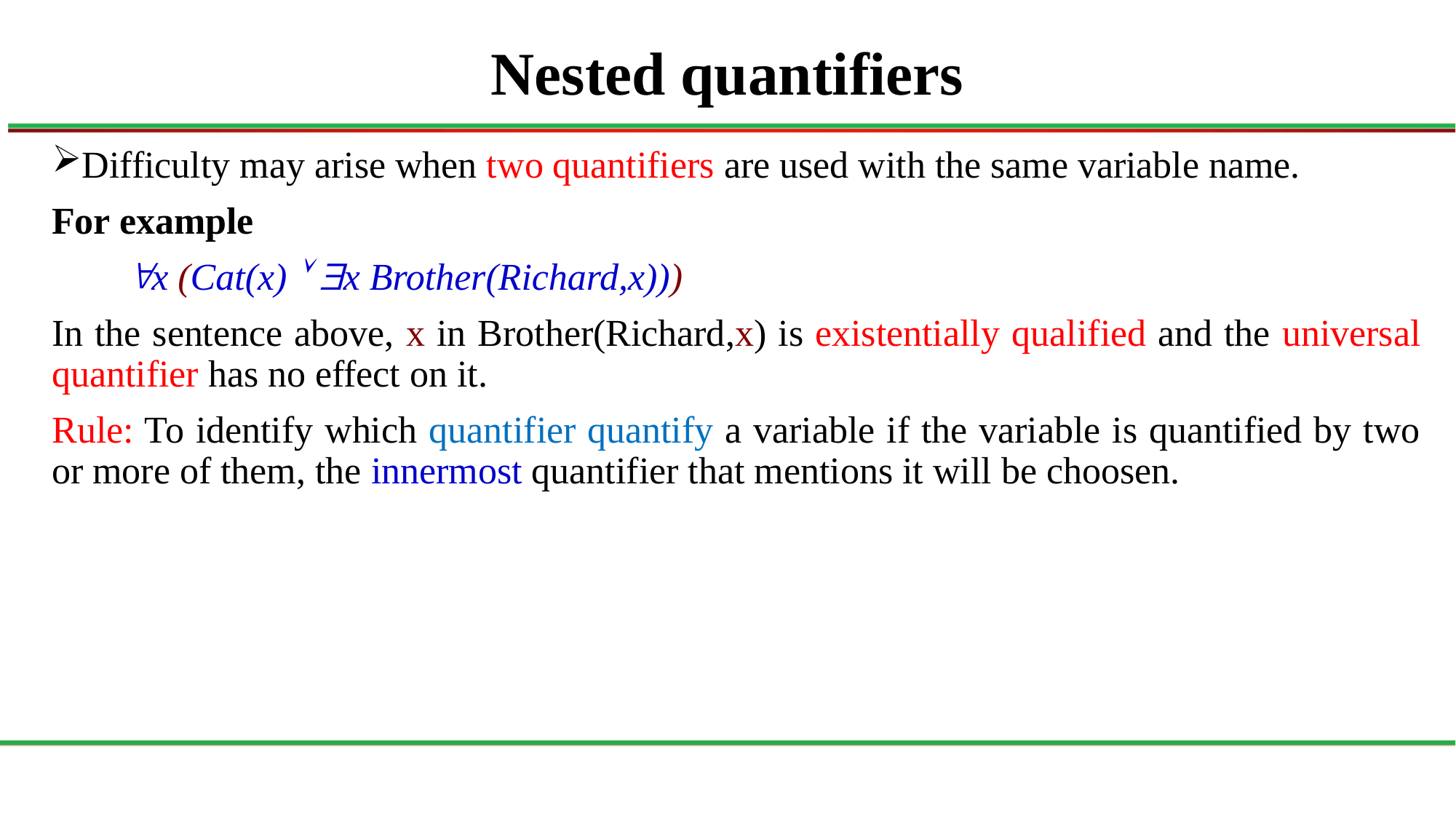

# Nested quantifiers
Difficulty may arise when two quantifiers are used with the same variable name.
For example
	∀x (Cat(x) ∨ ∃x Brother(Richard,x)))
In the sentence above, x in Brother(Richard,x) is existentially qualified and the universal quantifier has no effect on it.
Rule: To identify which quantifier quantify a variable if the variable is quantified by two or more of them, the innermost quantifier that mentions it will be choosen.